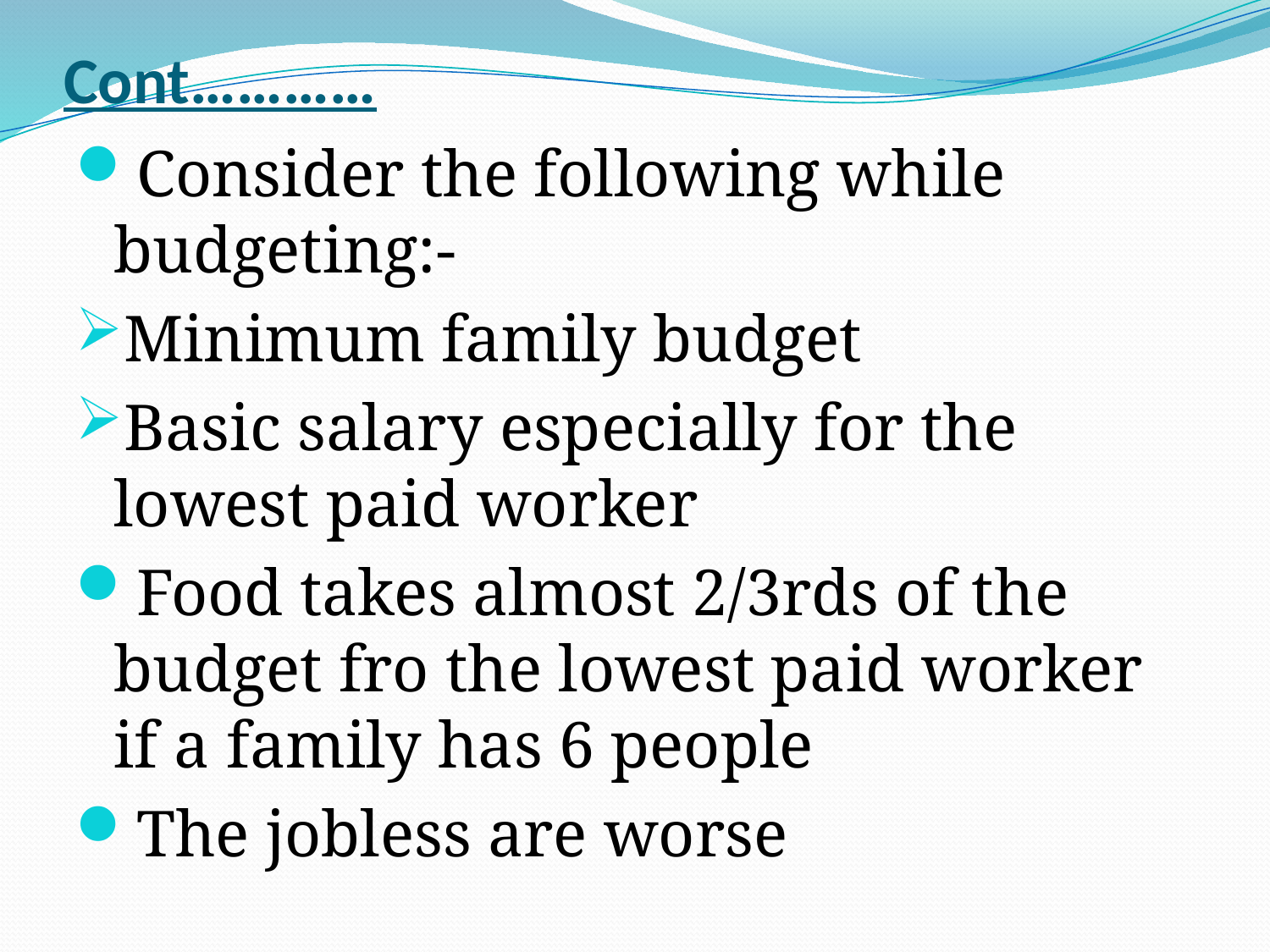

# Cont…………
Consider the following while budgeting:-
Minimum family budget
Basic salary especially for the lowest paid worker
Food takes almost 2/3rds of the budget fro the lowest paid worker if a family has 6 people
The jobless are worse